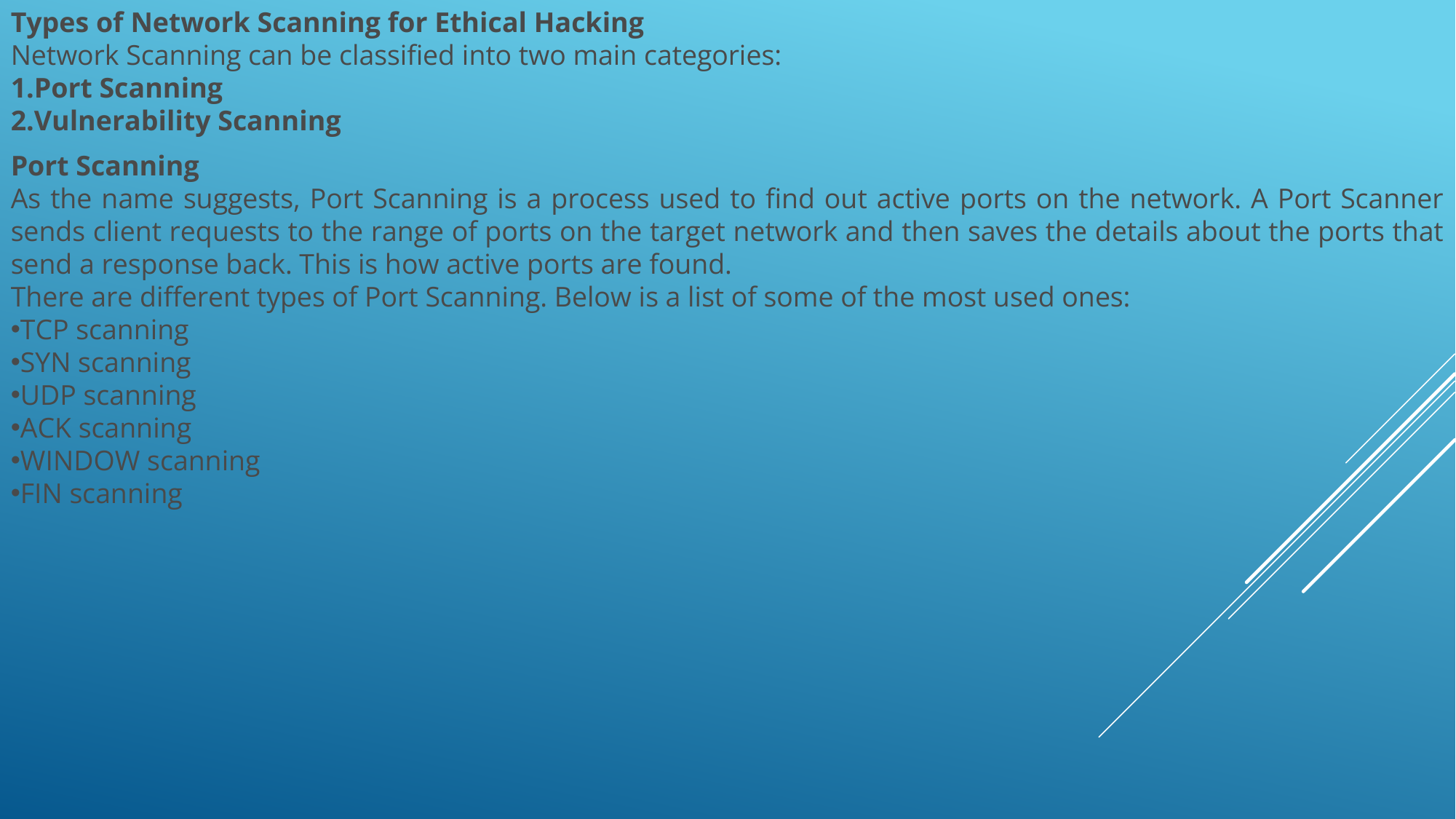

Types of Network Scanning for Ethical Hacking
Network Scanning can be classified into two main categories:
Port Scanning
Vulnerability Scanning
Port Scanning
As the name suggests, Port Scanning is a process used to find out active ports on the network. A Port Scanner sends client requests to the range of ports on the target network and then saves the details about the ports that send a response back. This is how active ports are found.
There are different types of Port Scanning. Below is a list of some of the most used ones:
TCP scanning
SYN scanning
UDP scanning
ACK scanning
WINDOW scanning
FIN scanning